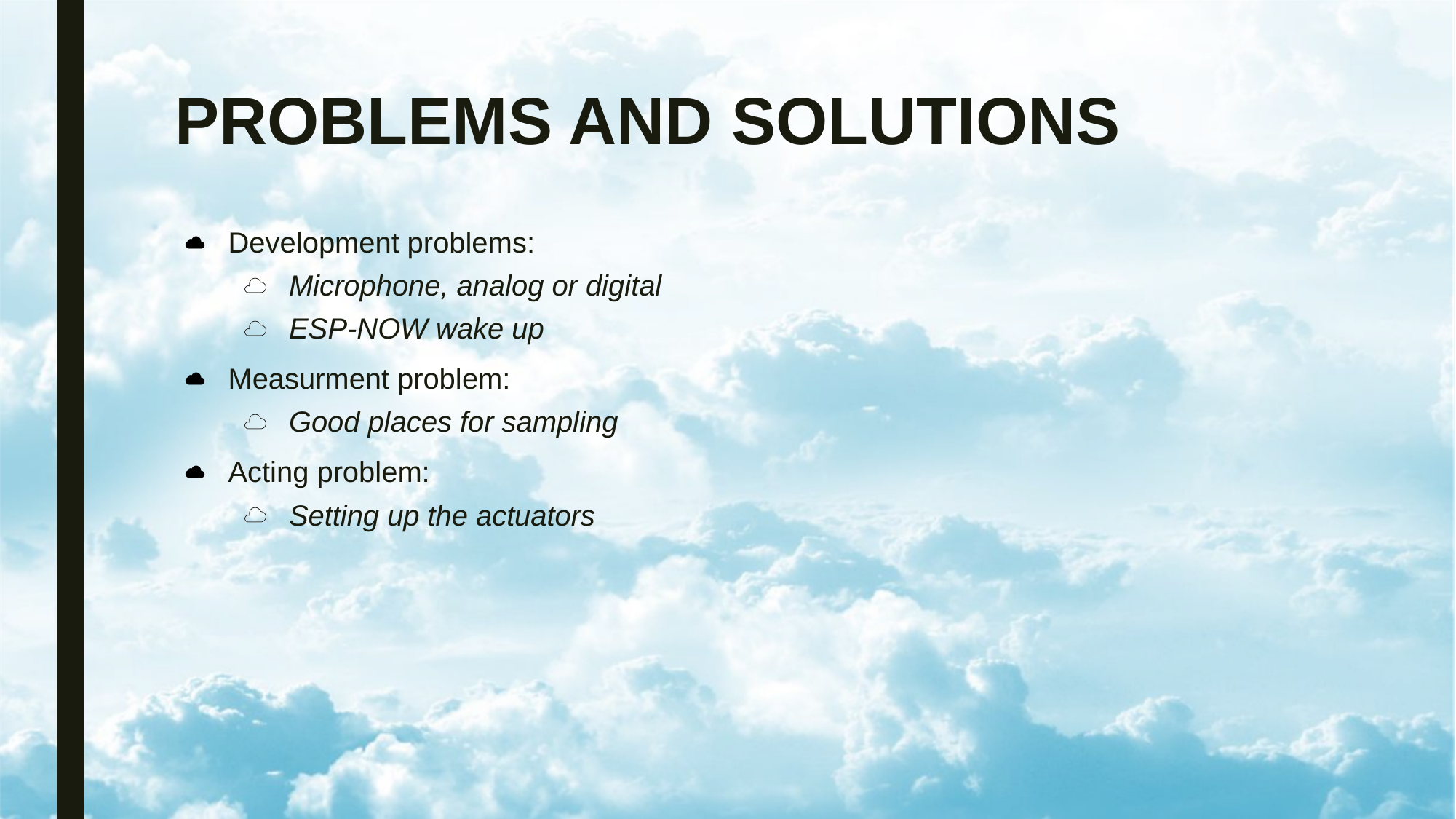

# PROBLEMS AND SOLUTIONS
Development problems:
Microphone, analog or digital
ESP-NOW wake up
Measurment problem:
Good places for sampling
Acting problem:
Setting up the actuators